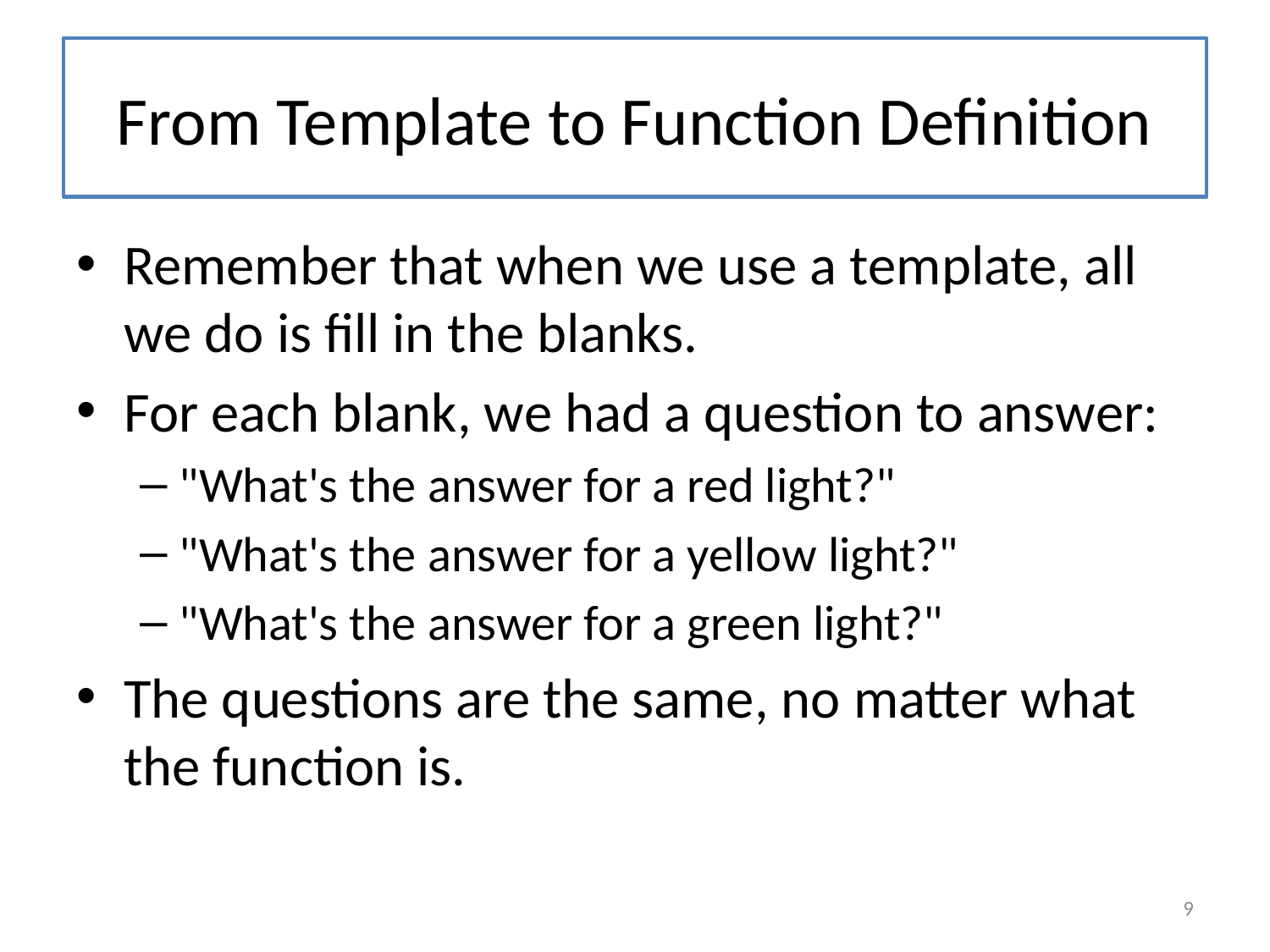

# From Template to Function Definition
Remember that when we use a template, all we do is fill in the blanks.
For each blank, we had a question to answer:
"What's the answer for a red light?"
"What's the answer for a yellow light?"
"What's the answer for a green light?"
The questions are the same, no matter what the function is.

9